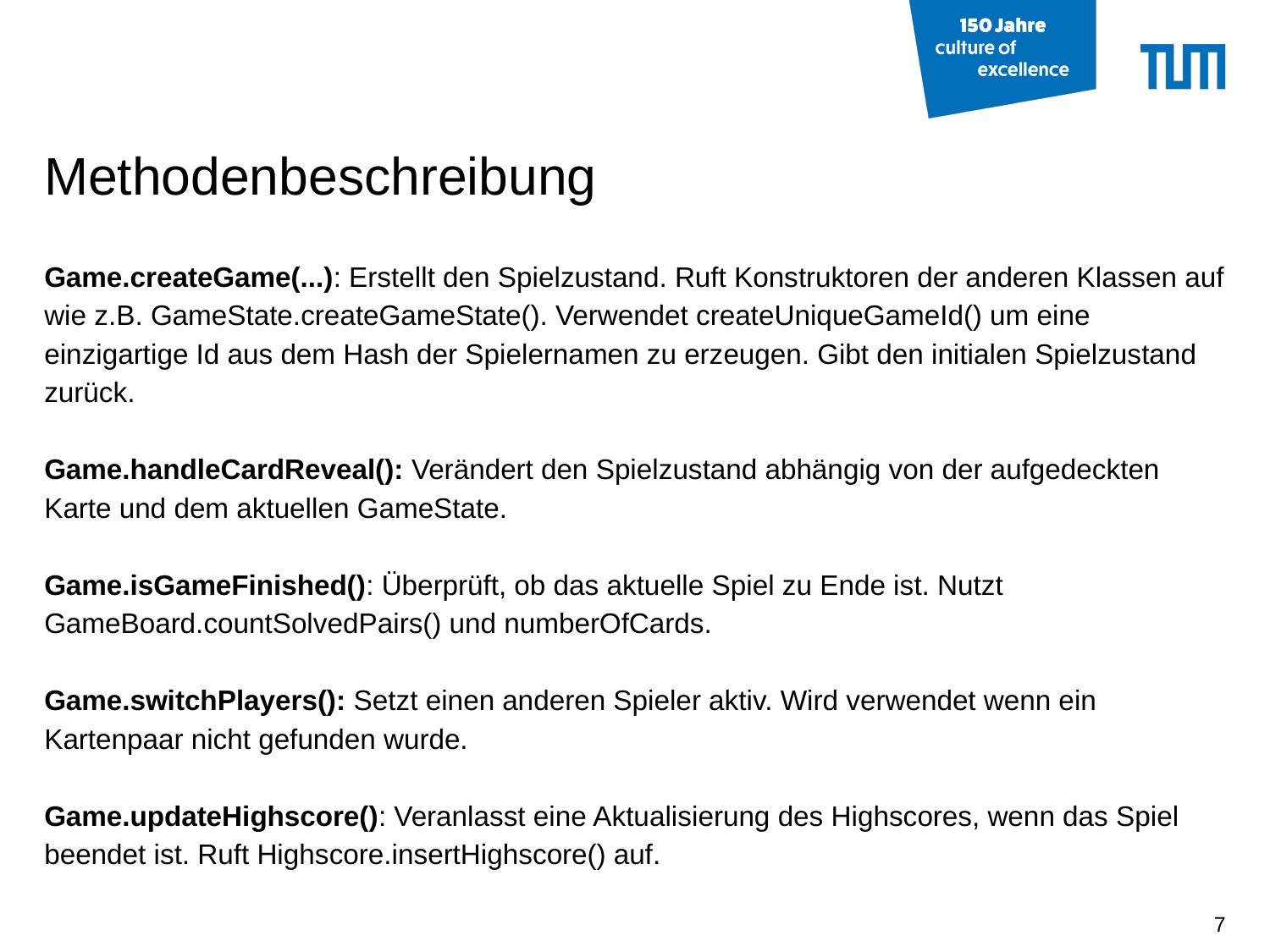

# Methodenbeschreibung

Game.createGame(...): Erstellt den Spielzustand. Ruft Konstruktoren der anderen Klassen auf wie z.B. GameState.createGameState(). Verwendet createUniqueGameId() um eine einzigartige Id aus dem Hash der Spielernamen zu erzeugen. Gibt den initialen Spielzustand zurück.

Game.handleCardReveal(): Verändert den Spielzustand abhängig von der aufgedeckten Karte und dem aktuellen GameState.

Game.isGameFinished(): Überprüft, ob das aktuelle Spiel zu Ende ist. Nutzt GameBoard.countSolvedPairs() und numberOfCards.

Game.switchPlayers(): Setzt einen anderen Spieler aktiv. Wird verwendet wenn ein Kartenpaar nicht gefunden wurde.

Game.updateHighscore(): Veranlasst eine Aktualisierung des Highscores, wenn das Spiel beendet ist. Ruft Highscore.insertHighscore() auf.

7